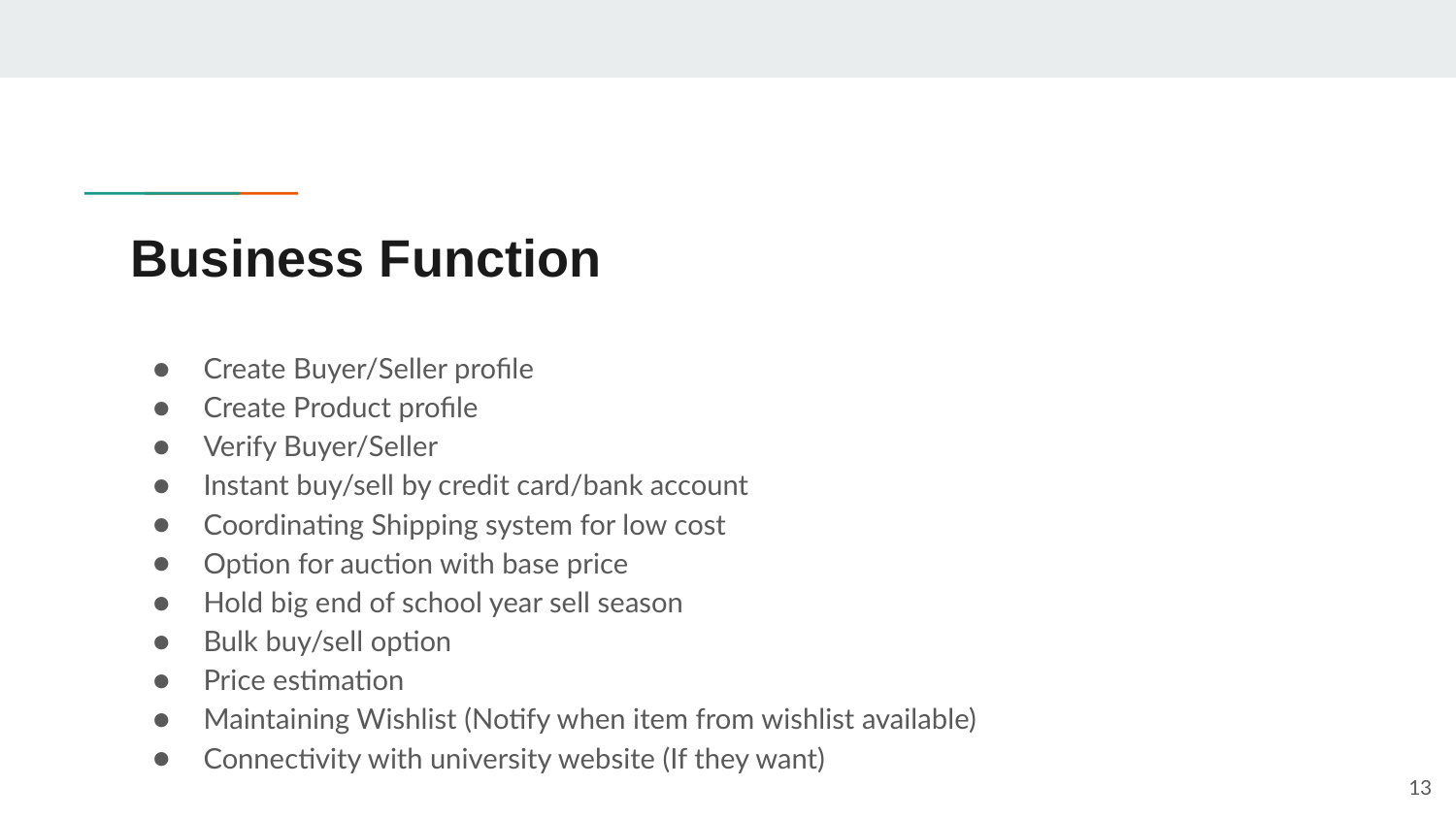

# Business Function
Create Buyer/Seller profile
Create Product profile
Verify Buyer/Seller
Instant buy/sell by credit card/bank account
Coordinating Shipping system for low cost
Option for auction with base price
Hold big end of school year sell season
Bulk buy/sell option
Price estimation
Maintaining Wishlist (Notify when item from wishlist available)
Connectivity with university website (If they want)
13